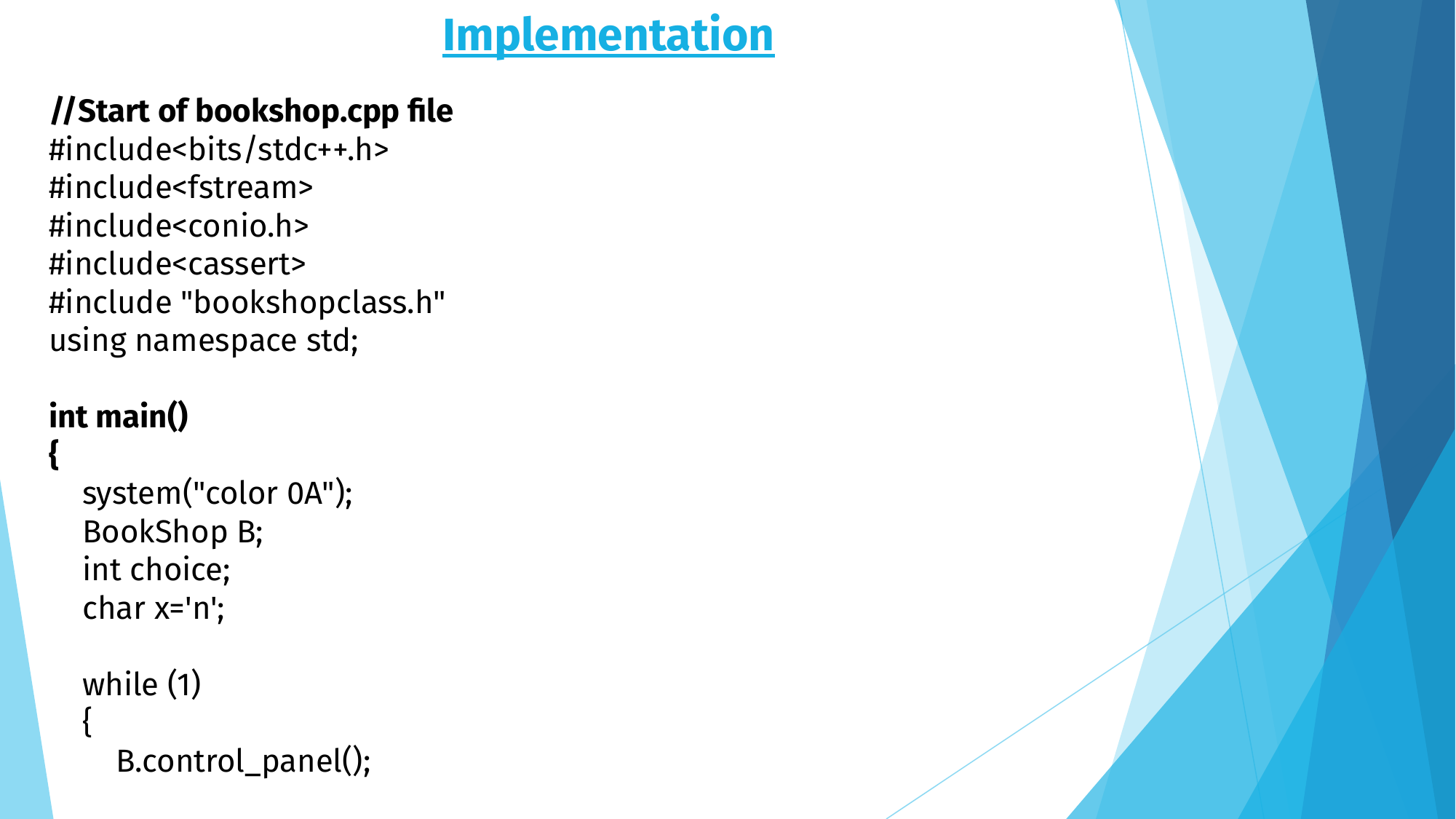

Implementation
//Start of bookshop.cpp file
#include<bits/stdc++.h>
#include<fstream>
#include<conio.h>
#include<cassert>
#include "bookshopclass.h"
using namespace std;

int main()
{
    system("color 0A");
    BookShop B;
    int choice;
    char x='n';

    while (1)
    {
        B.control_panel();